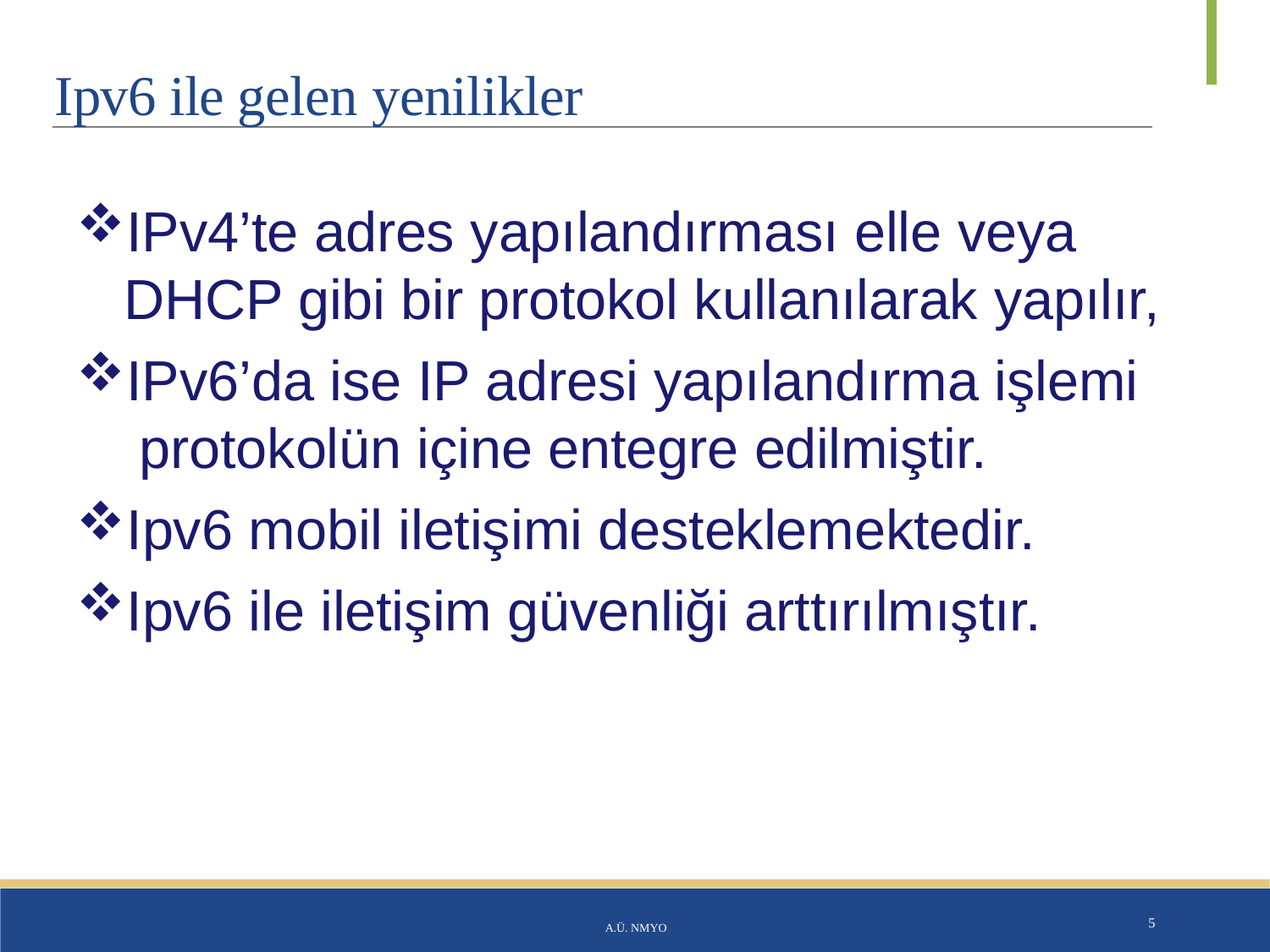

# Ipv6 ile gelen yenilikler
IPv4’te adres yapılandırması elle veya  DHCP gibi bir protokol kullanılarak yapılır,
IPv6’da ise IP adresi yapılandırma işlemi  protokolün içine entegre edilmiştir.
Ipv6 mobil iletişimi desteklemektedir.
Ipv6 ile iletişim güvenliği arttırılmıştır.
A.Ü. NMYO
5